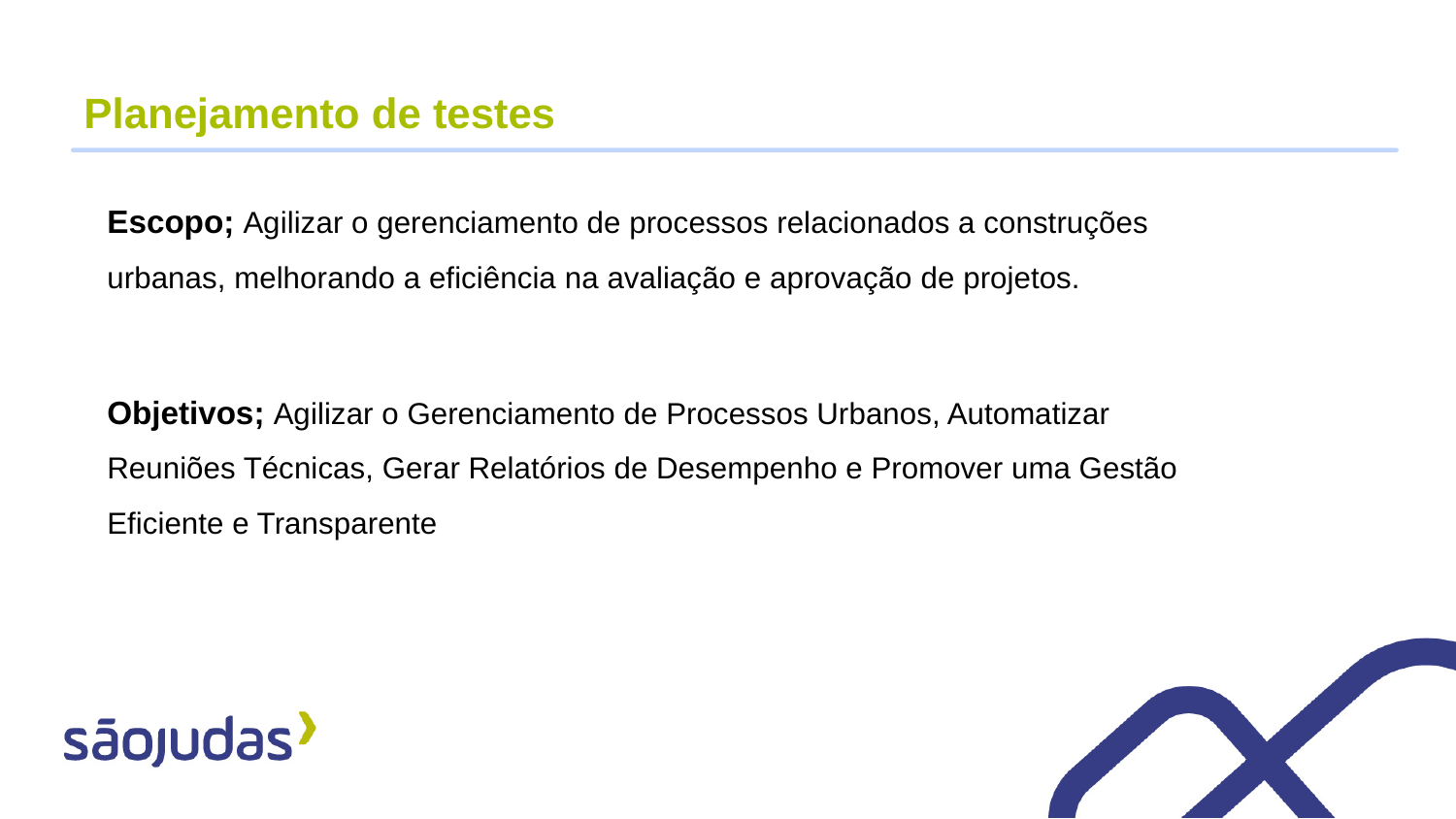

# Planejamento de testes
Escopo; Agilizar o gerenciamento de processos relacionados a construções urbanas, melhorando a eficiência na avaliação e aprovação de projetos.

Objetivos; Agilizar o Gerenciamento de Processos Urbanos, Automatizar Reuniões Técnicas, Gerar Relatórios de Desempenho e Promover uma Gestão Eficiente e Transparente